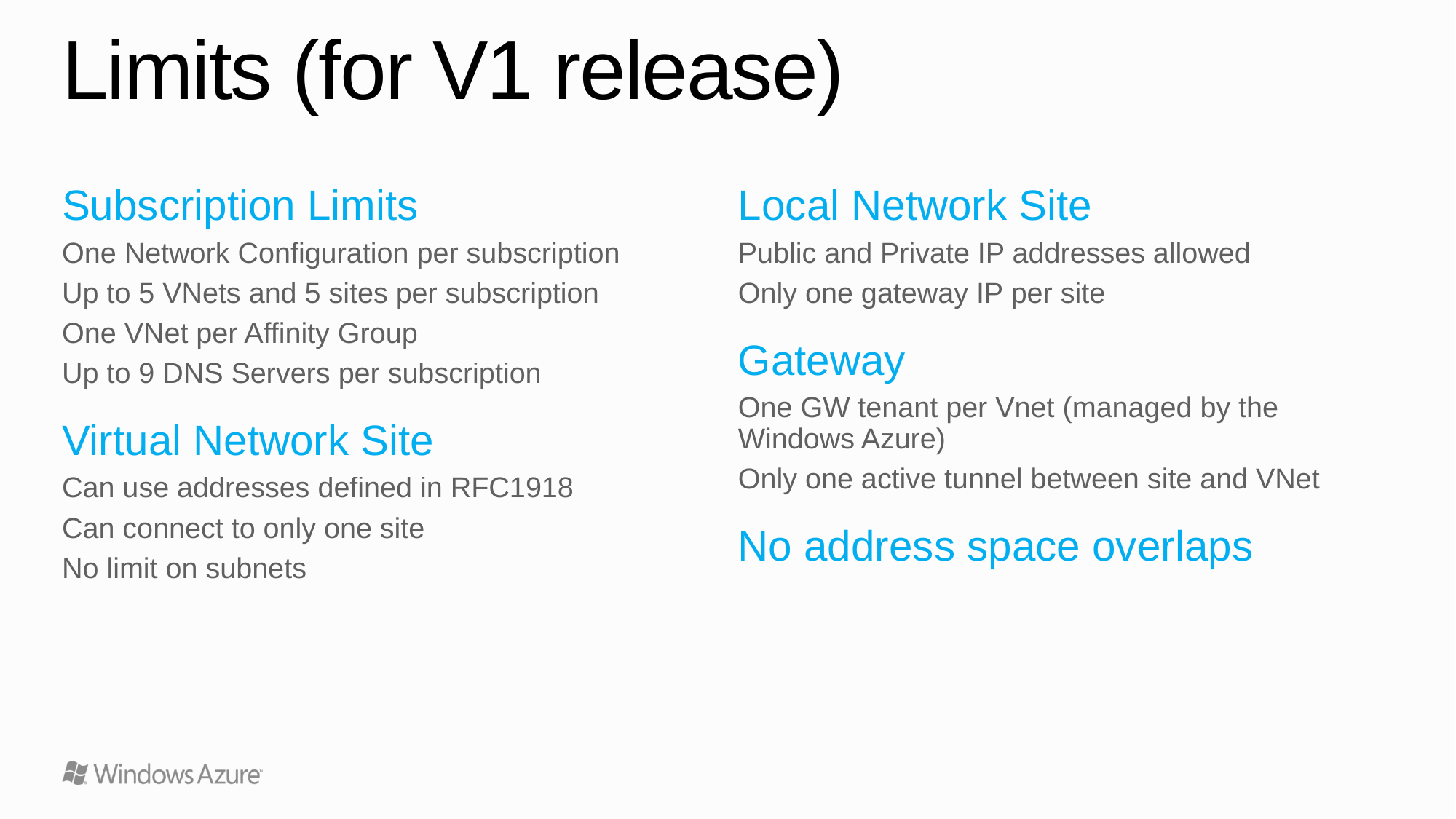

# Limits (for V1 release)
Local Network Site
Public and Private IP addresses allowed
Only one gateway IP per site
Gateway
One GW tenant per Vnet (managed by the Windows Azure)
Only one active tunnel between site and VNet
No address space overlaps
Subscription Limits
One Network Configuration per subscription
Up to 5 VNets and 5 sites per subscription
One VNet per Affinity Group
Up to 9 DNS Servers per subscription
Virtual Network Site
Can use addresses defined in RFC1918
Can connect to only one site
No limit on subnets